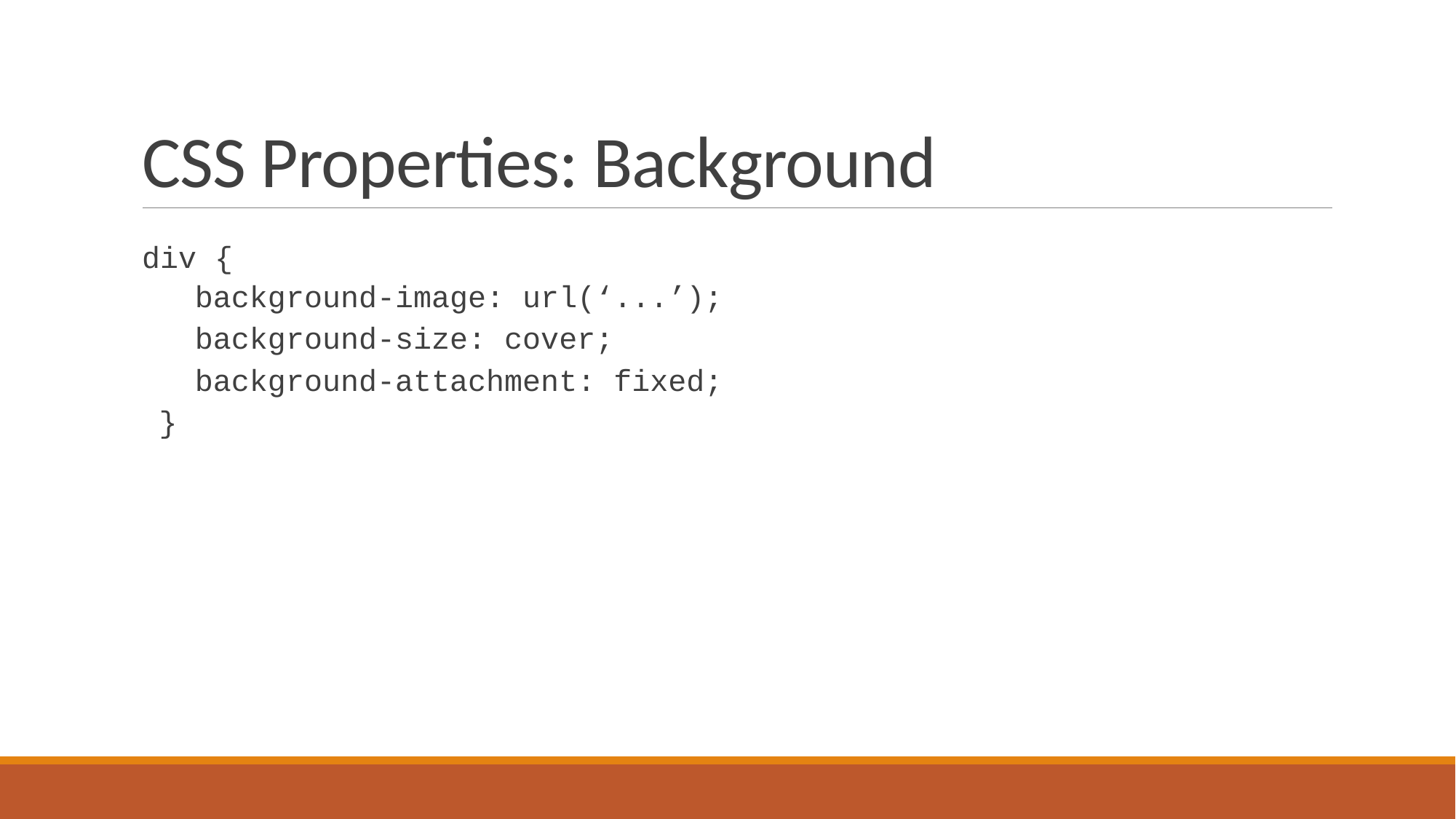

# CSS Properties: Background
div {
 background-image: url(‘...’);
 background-size: cover;
 background-attachment: fixed;
}